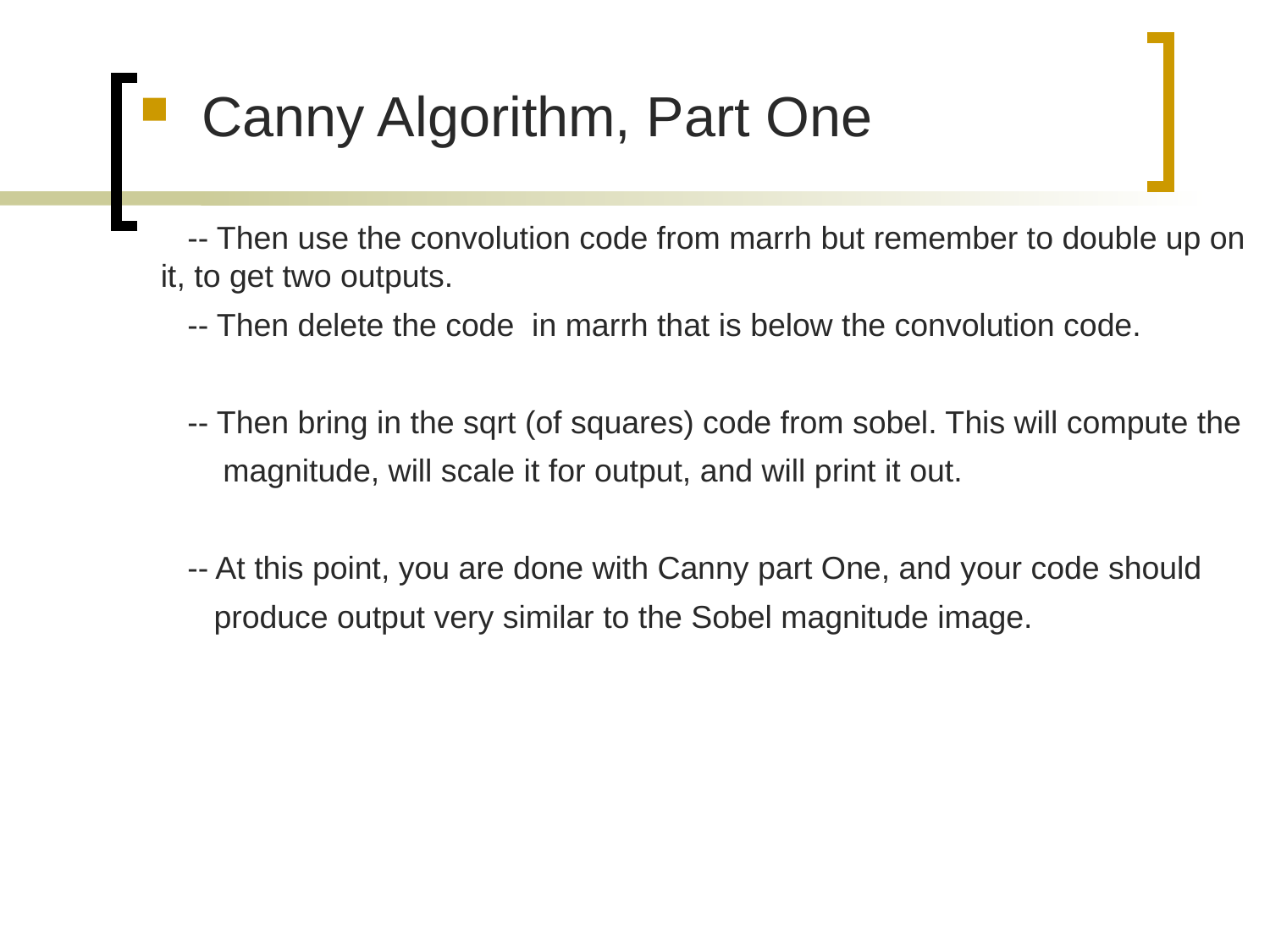

Canny Algorithm, Part One
   -- Then use the convolution code from marrh but remember to double up on it, to get two outputs.
   -- Then delete the code  in marrh that is below the convolution code.

   -- Then bring in the sqrt (of squares) code from sobel. This will compute the
       magnitude, will scale it for output, and will print it out.

   -- At this point, you are done with Canny part One, and your code should
      produce output very similar to the Sobel magnitude image.